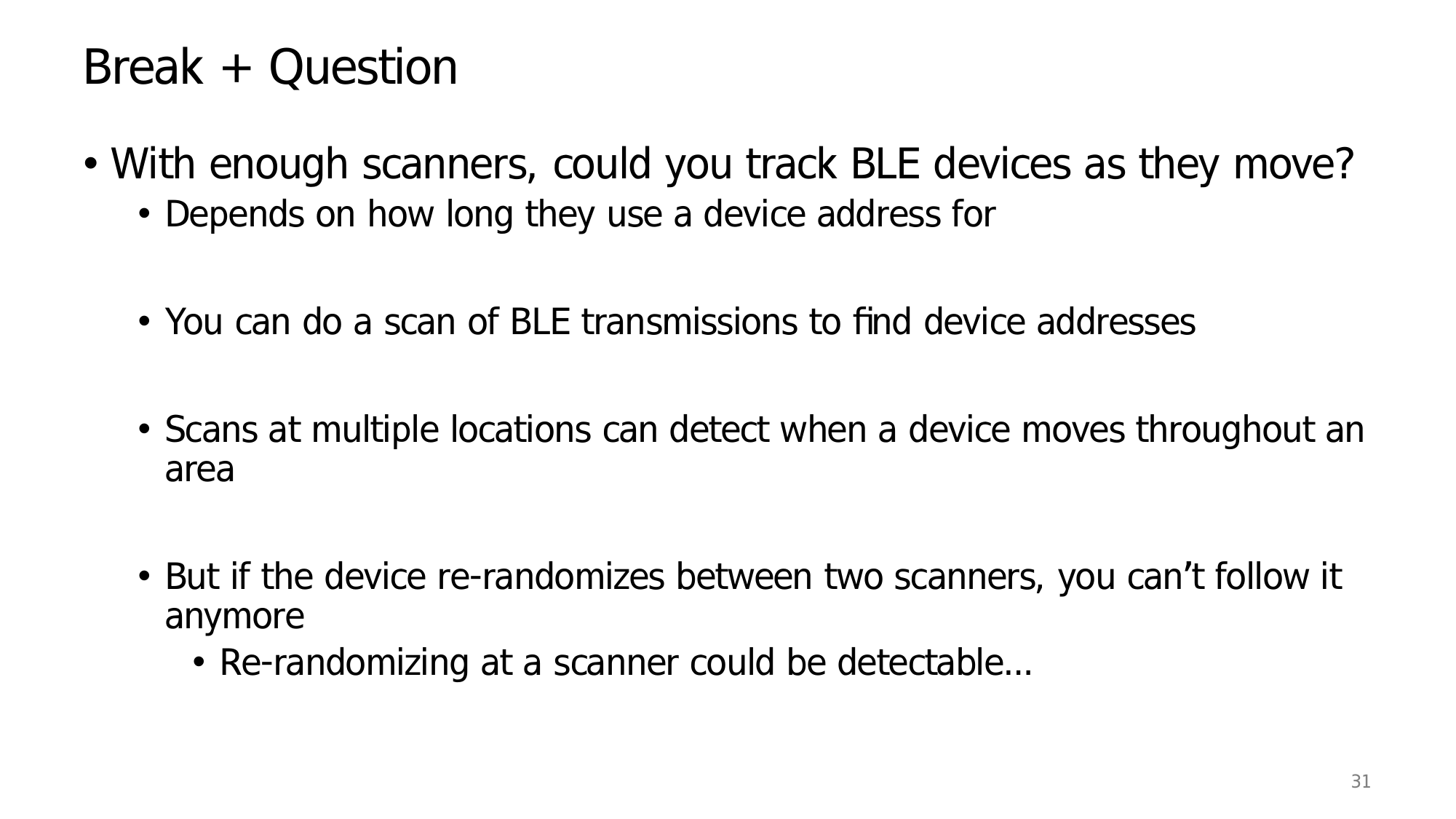

# Break + Question
With enough scanners, could you track BLE devices as they move?
Depends on how long they use a device address for

You can do a scan of BLE transmissions to find device addresses

Scans at multiple locations can detect when a device moves throughout an area

But if the device re-randomizes between two scanners, you can’t follow it anymore
Re-randomizing at a scanner could be detectable…
31